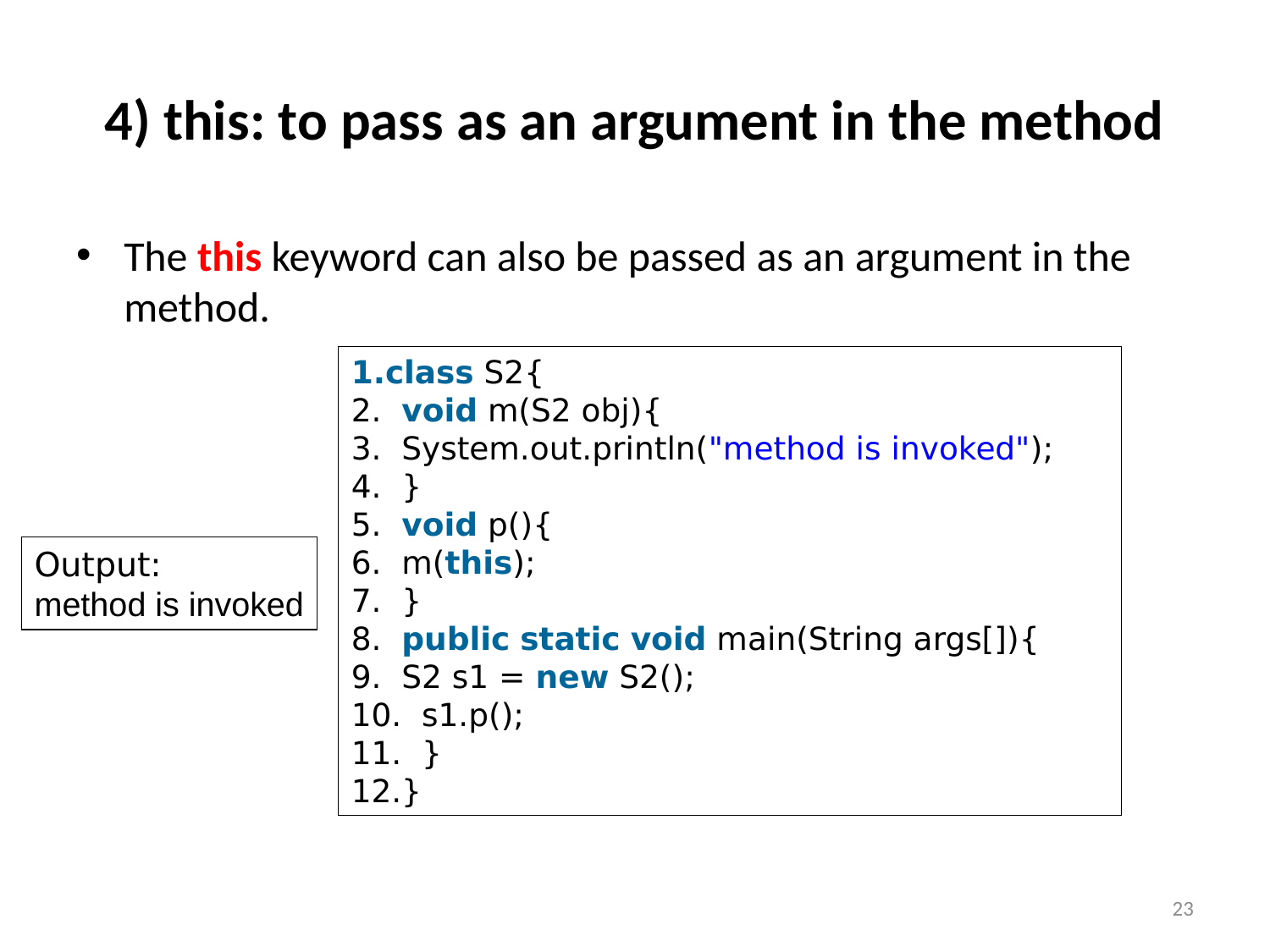

# 4) this: to pass as an argument in the method
The this keyword can also be passed as an argument in the method.
class S2{
  void m(S2 obj){
  System.out.println("method is invoked");
  }
  void p(){
  m(this);
  }
  public static void main(String args[]){
  S2 s1 = new S2();
  s1.p();
  }
}
Output:
method is invoked
23